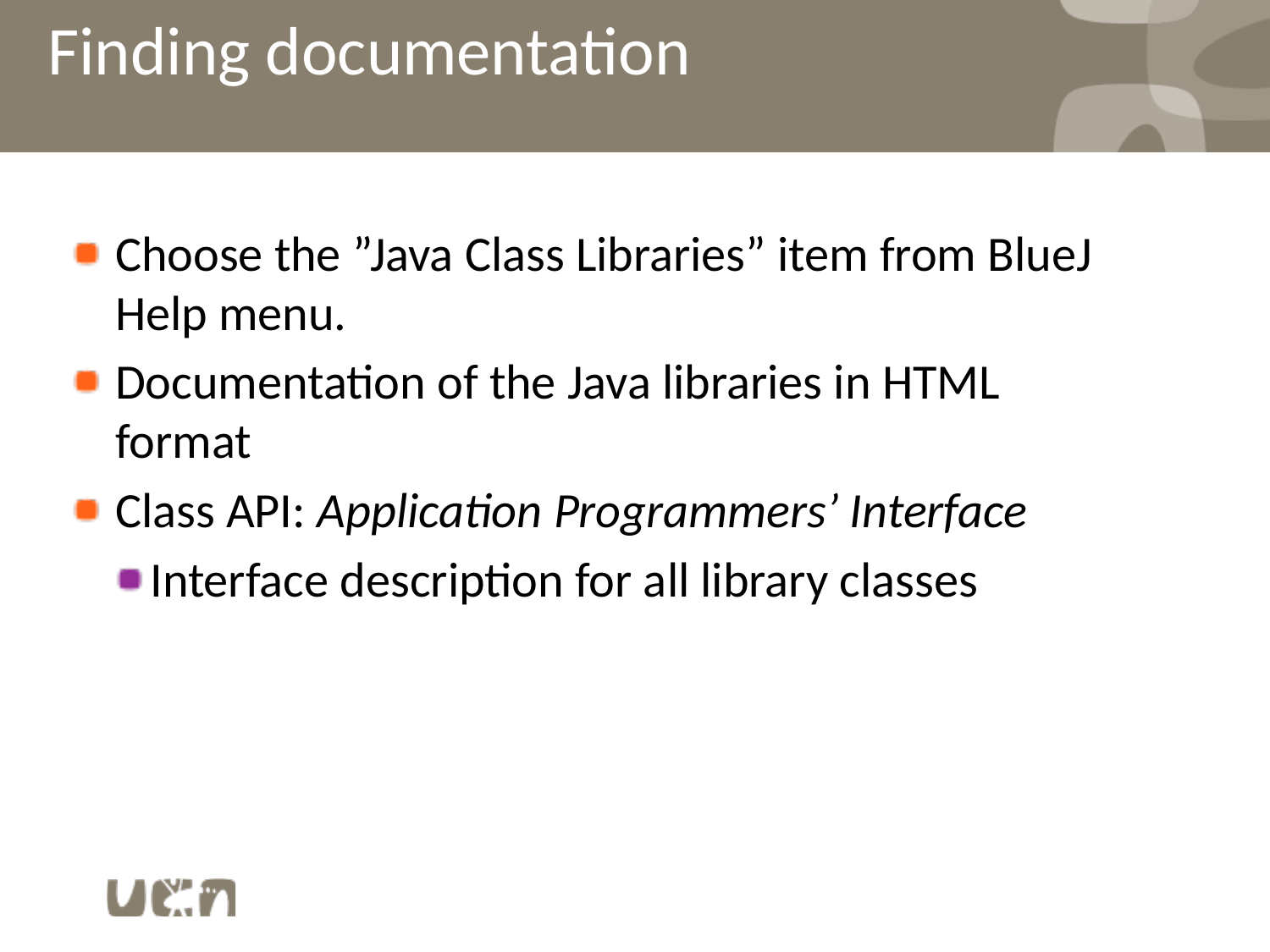

# Finding documentation

Choose the ”Java Class Libraries” item from BlueJ Help menu.
Documentation of the Java libraries in HTML format
Class API: Application Programmers’ Interface
Interface description for all library classes